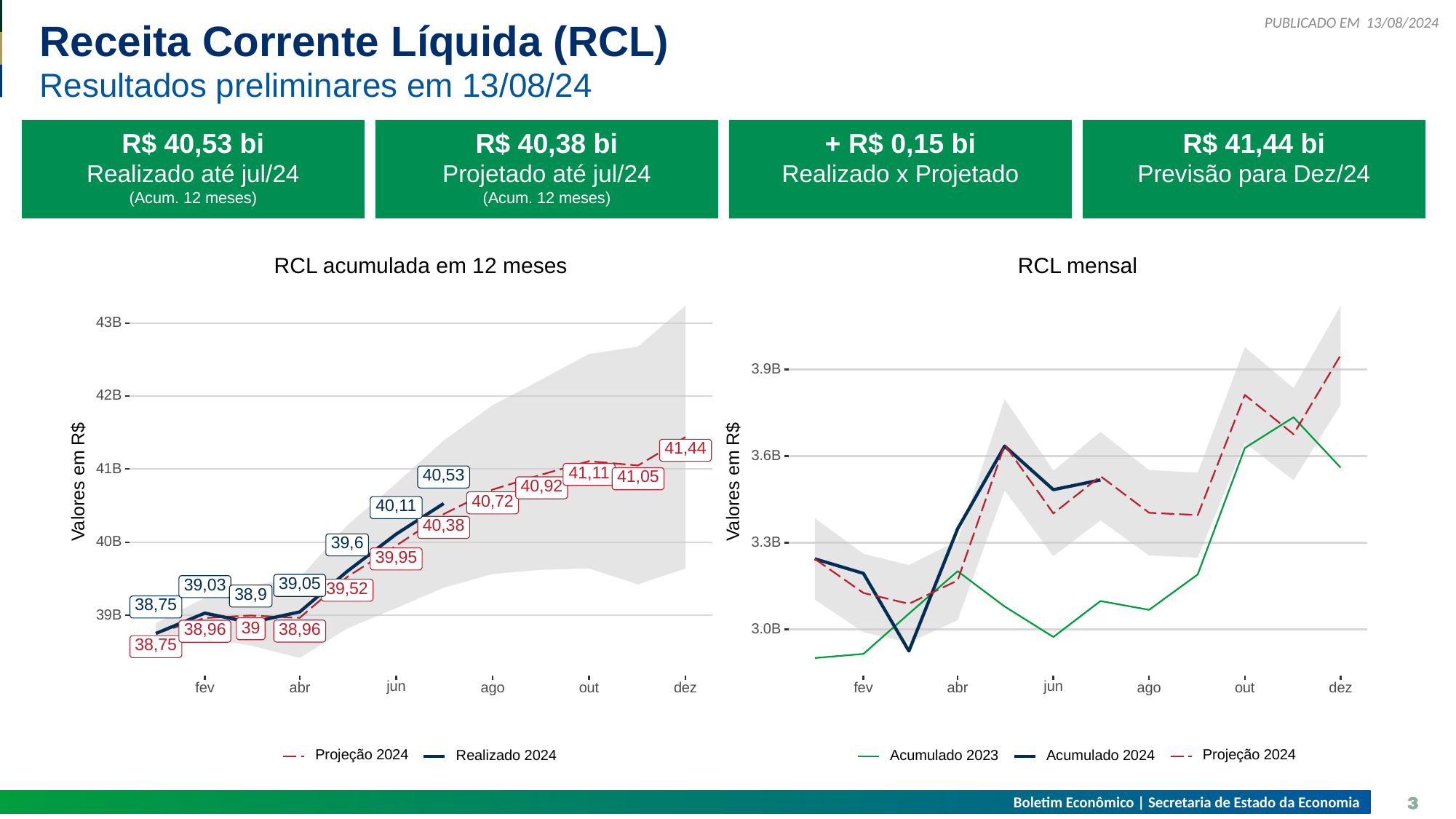

13/08/2024
# Receita Corrente Líquida (RCL)
Resultados preliminares em 13/08/24
R$ 40,53 bi
Realizado até jul/24
(Acum. 12 meses)
R$ 40,38 bi
Projetado até jul/24
(Acum. 12 meses)
+ R$ 0,15 bi
Realizado x Projetado
R$ 41,44 bi
Previsão para Dez/24

RCL acumulada em 12 meses
RCL mensal

43B

3.9B

42B

41,44

3.6B

41B

41,11

40,53

41,05
Valores em R$
Valores em R$

40,92

40,72

40,11

40,38

39,6
40B
3.3B

39,95

39,05
39,03

39,52

38,9

38,75
39B

39
38,96
38,96
3.0B

38,75

jun
jun
ago
ago
fev
fev
abr
dez
abr
dez
out
out

Projeção 2024
Projeção 2024
Acumulado 2023
Realizado 2024
Acumulado 2024

Boletim Econômico | Secretaria de Estado da Economia
3